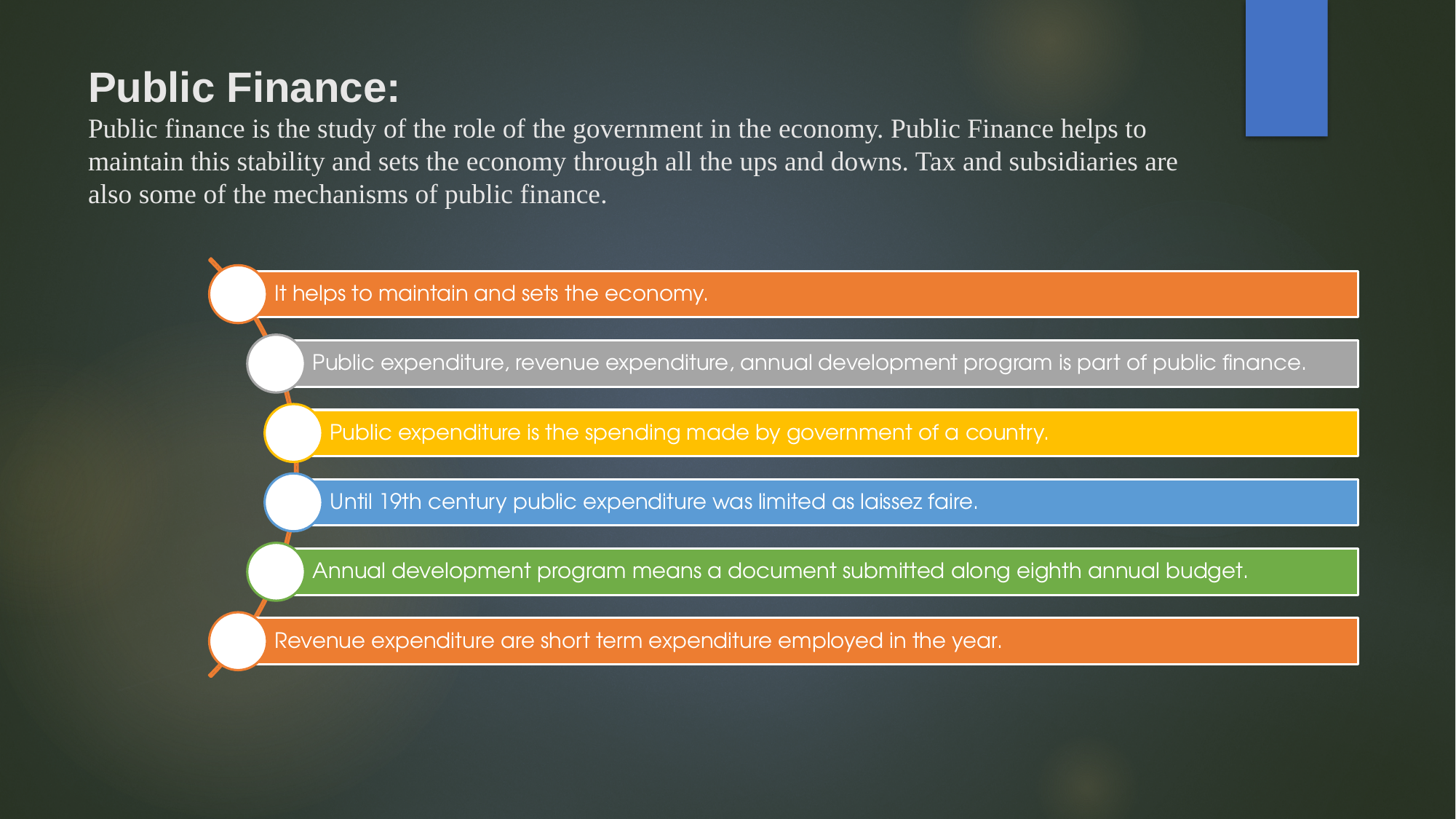

# Public Finance: Public finance is the study of the role of the government in the economy. Public Finance helps to maintain this stability and sets the economy through all the ups and downs. Tax and subsidiaries are also some of the mechanisms of public finance.
It helps to maintain and sets the economy.
Public expenditure, revenue expenditure, annual development program is part of public finance.
Public expenditure is the spending made by government of a country.
Until 19th century public expenditure was limited as laissez faire.
Annual development program means a document submitted along eighth annual budget.
Revenue expenditure are short term expenditure employed in the year.